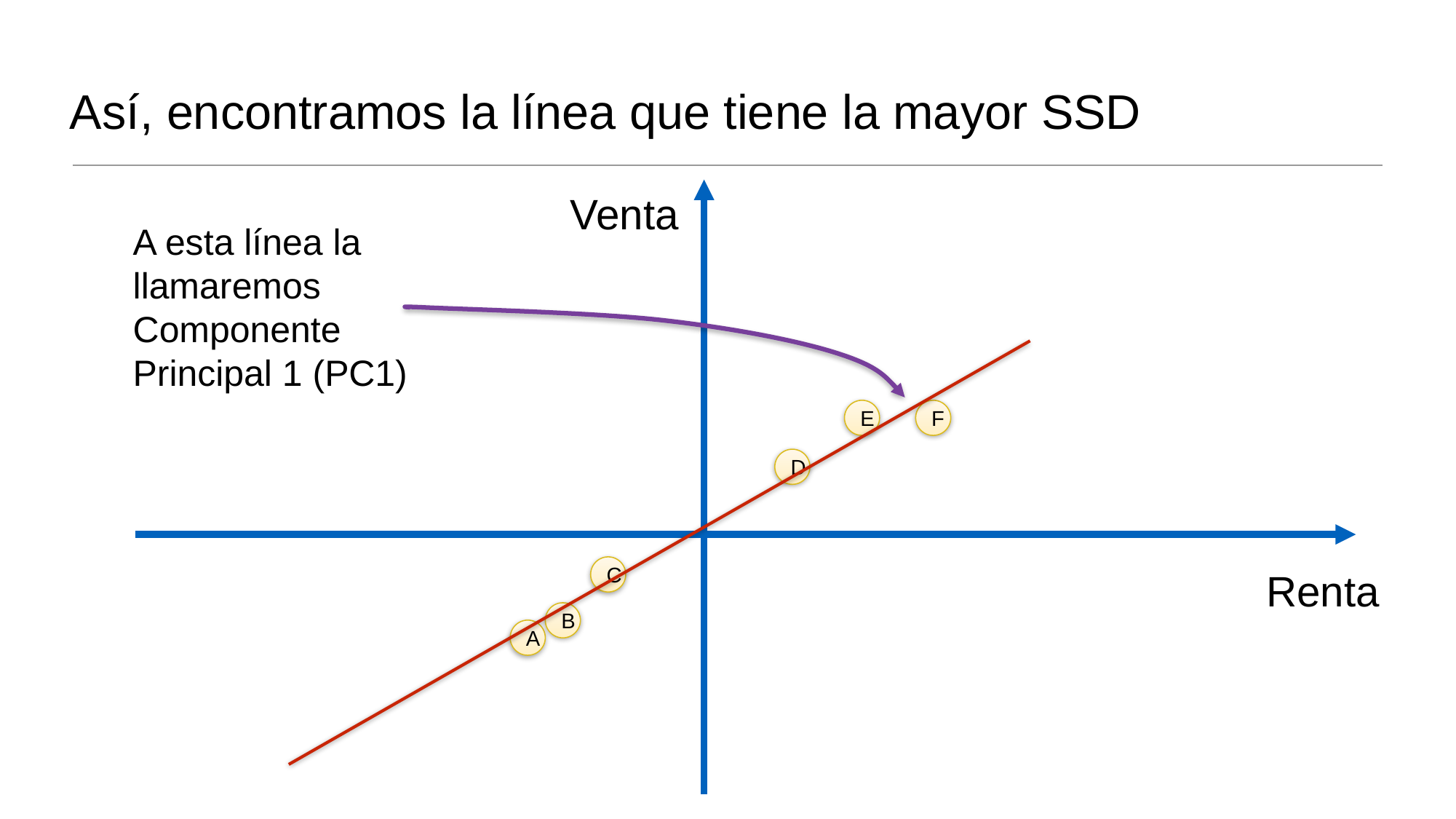

# Así, encontramos la línea que tiene la mayor SSD
Venta
Renta
A esta línea la llamaremos Componente Principal 1 (PC1)

E
F
D
C
B
A